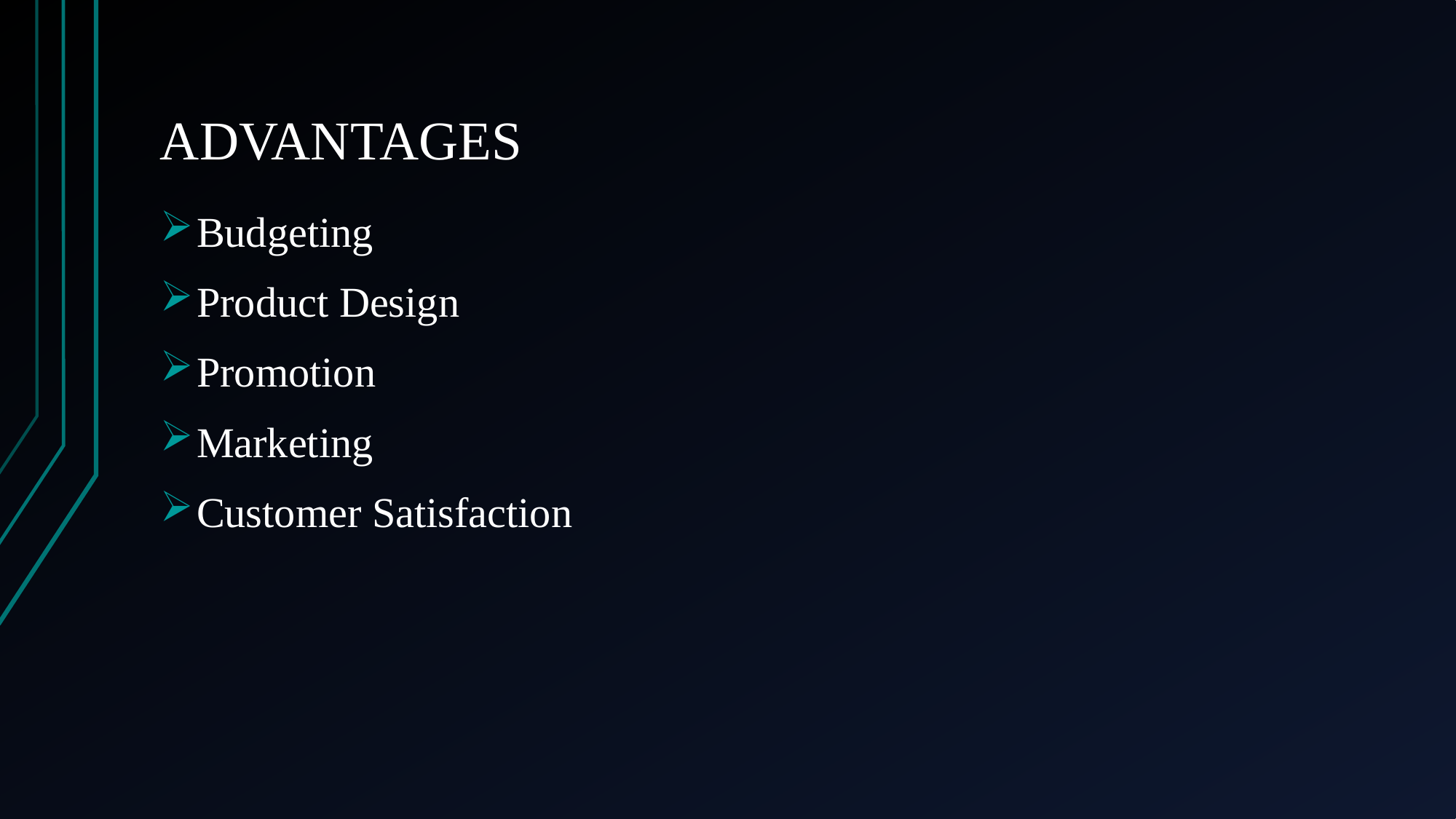

# ADVANTAGES
Budgeting
Product Design
Promotion
Marketing
Customer Satisfaction